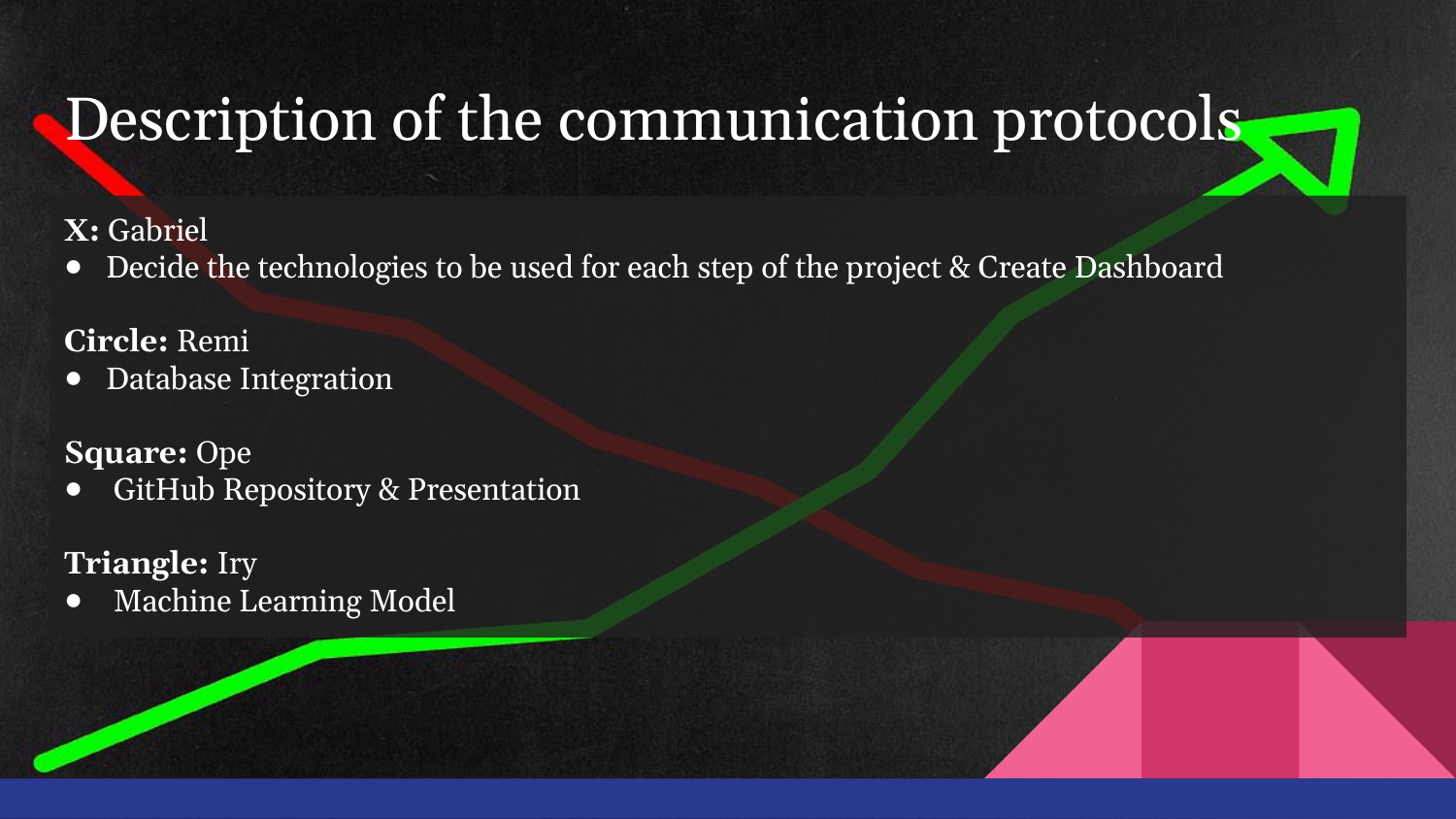

# Description of the communication protocols
X: Gabriel
Decide the technologies to be used for each step of the project & Create Dashboard

Circle: Remi
Database Integration

Square: Ope
 GitHub Repository & Presentation

Triangle: Iry
 Machine Learning Model